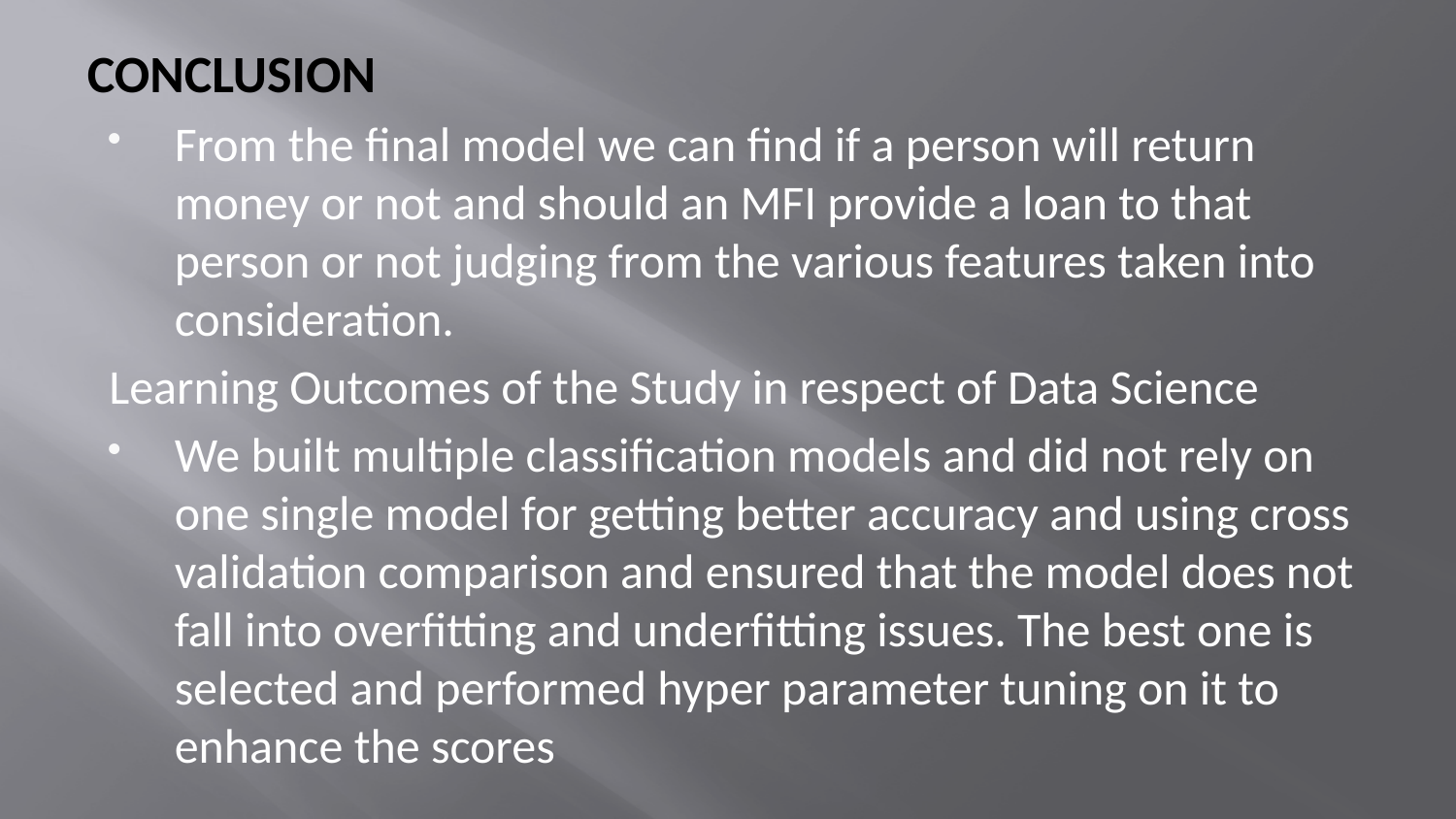

# CONCLUSION
From the final model we can find if a person will return money or not and should an MFI provide a loan to that person or not judging from the various features taken into consideration.
Learning Outcomes of the Study in respect of Data Science
We built multiple classification models and did not rely on one single model for getting better accuracy and using cross validation comparison and ensured that the model does not fall into overfitting and underfitting issues. The best one is selected and performed hyper parameter tuning on it to enhance the scores